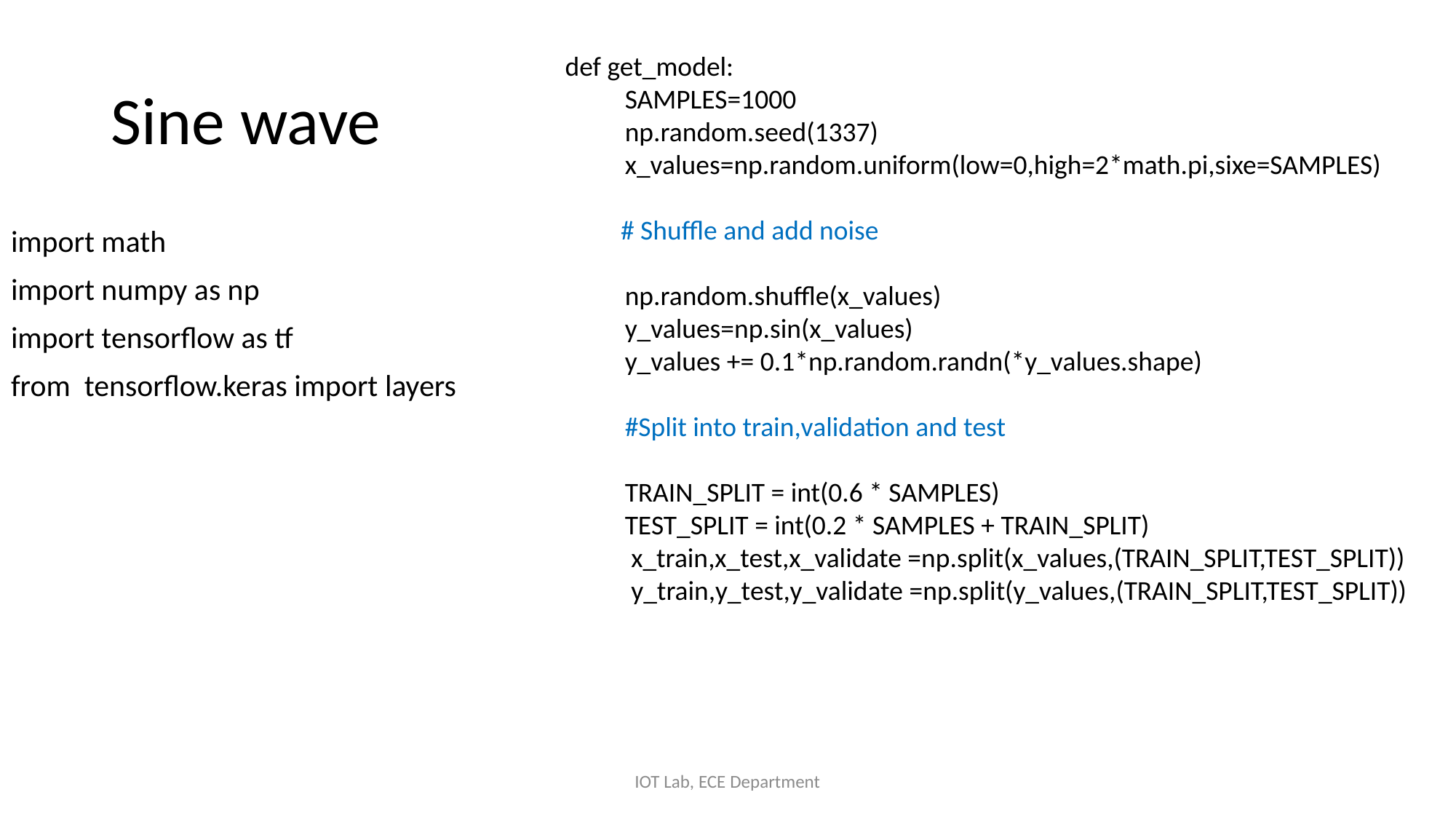

# Sine wave
        def get_model:
	SAMPLES=1000
	np.random.seed(1337)
	x_values=np.random.uniform(low=0,high=2*math.pi,sixe=SAMPLES)

                 # Shuffle and add noise

	np.random.shuffle(x_values)
	y_values=np.sin(x_values)
	y_values += 0.1*np.random.randn(*y_values.shape)

	#Split into train,validation and test

	TRAIN_SPLIT = int(0.6 * SAMPLES)
	TEST_SPLIT = int(0.2 * SAMPLES + TRAIN_SPLIT)
	 x_train,x_test,x_validate =np.split(x_values,(TRAIN_SPLIT,TEST_SPLIT))
	 y_train,y_test,y_validate =np.split(y_values,(TRAIN_SPLIT,TEST_SPLIT))

import math
import numpy as np
import tensorflow as tf
from  tensorflow.keras import layers

IOT Lab, ECE Department